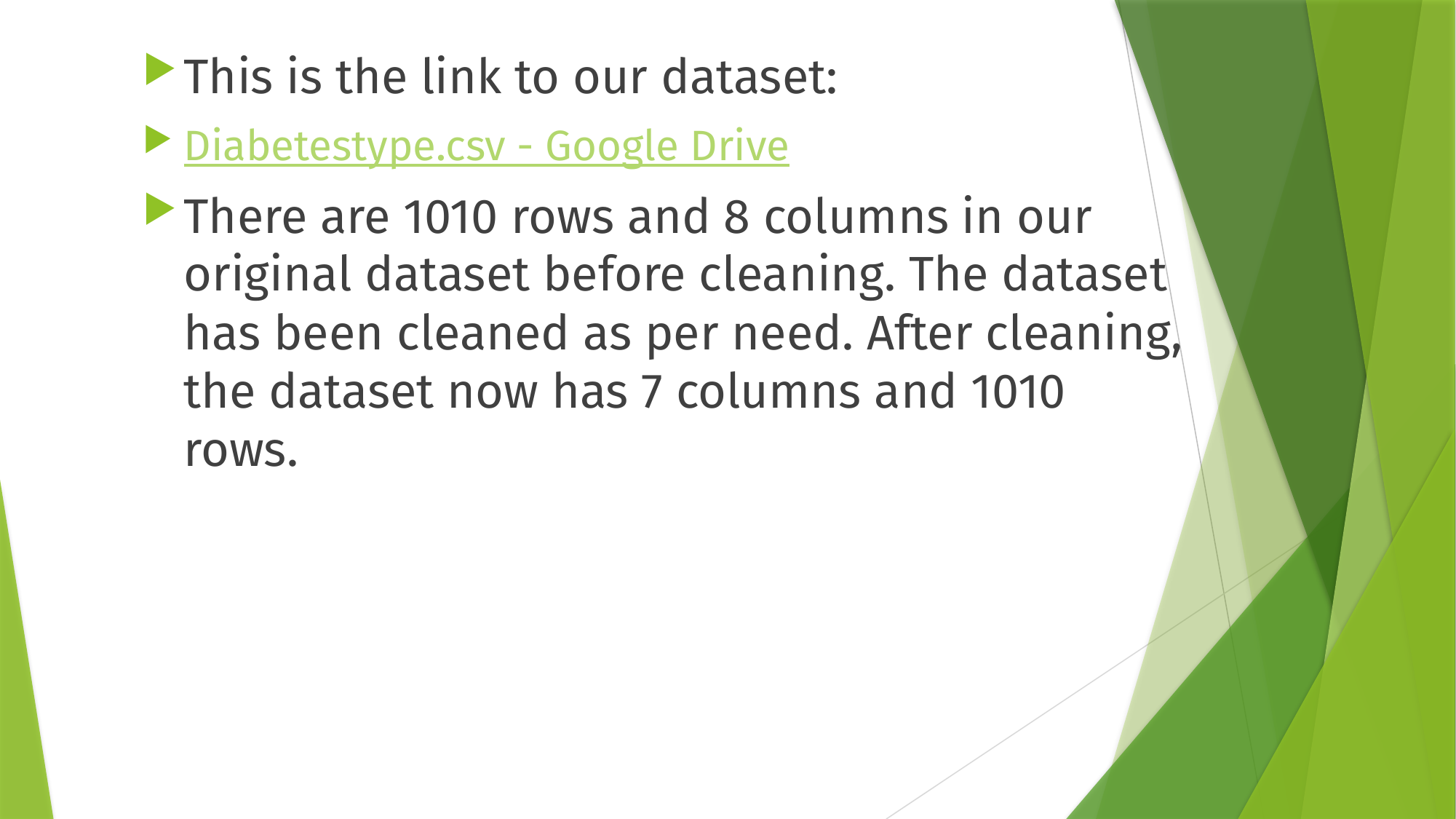

#
This is the link to our dataset:
Diabetestype.csv - Google Drive
There are 1010 rows and 8 columns in our original dataset before cleaning. The dataset has been cleaned as per need. After cleaning, the dataset now has 7 columns and 1010 rows.